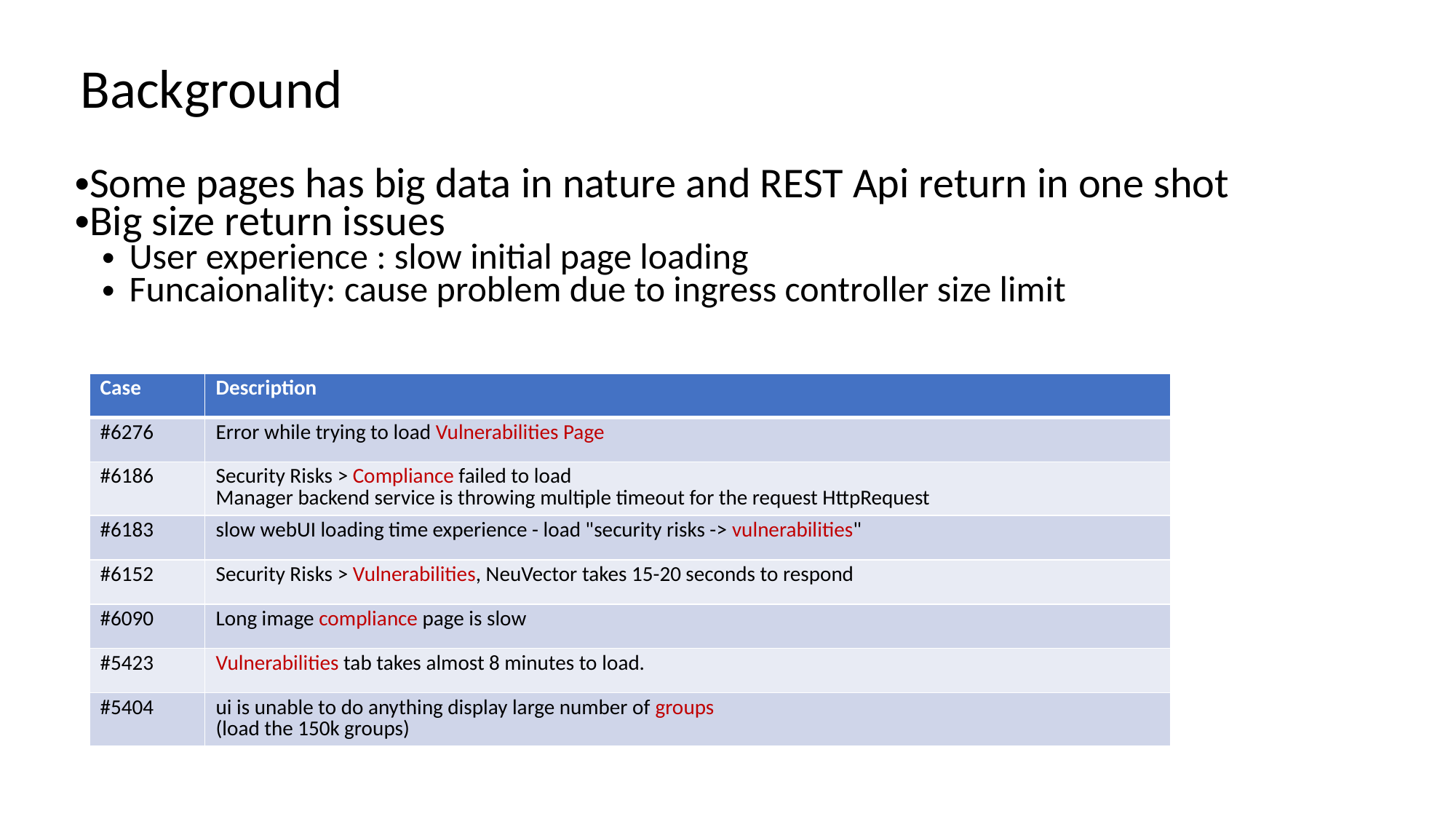

# Background
Some pages has big data in nature and REST Api return in one shot
Big size return issues
User experience : slow initial page loading
Funcaionality: cause problem due to ingress controller size limit

| Case | Description |
| --- | --- |
| #6276 | Error while trying to load Vulnerabilities Page |
| #6186 | Security Risks > Compliance failed to load Manager backend service is throwing multiple timeout for the request HttpRequest |
| #6183 | slow webUI loading time experience - load "security risks -> vulnerabilities" |
| #6152 | Security Risks > Vulnerabilities, NeuVector takes 15-20 seconds to respond |
| #6090 | Long image compliance page is slow |
| #5423 | Vulnerabilities tab takes almost 8 minutes to load. |
| #5404 | ui is unable to do anything display large number of groups (load the 150k groups) |